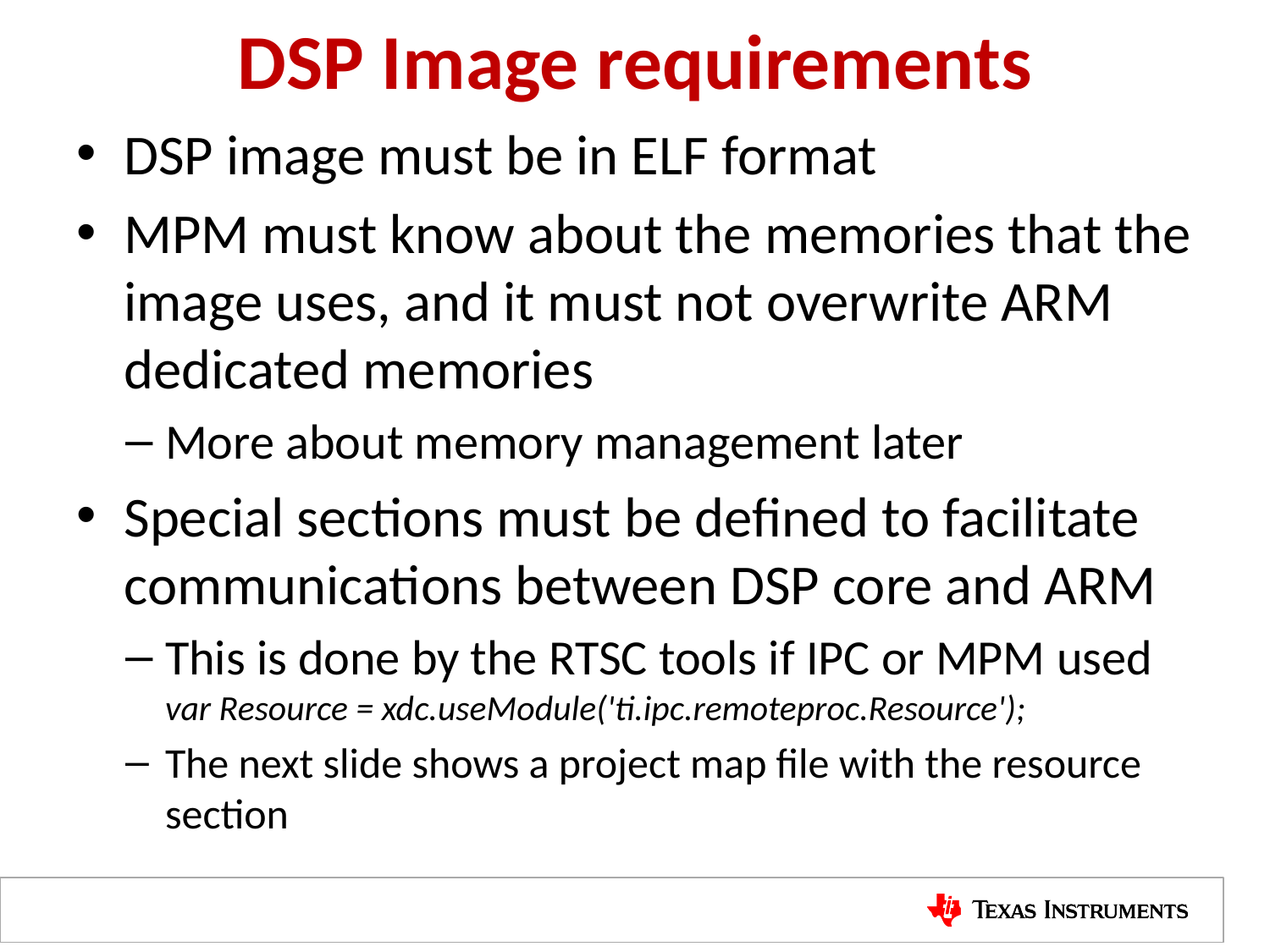

# DSP Image requirements
DSP image must be in ELF format
MPM must know about the memories that the image uses, and it must not overwrite ARM dedicated memories
More about memory management later
Special sections must be defined to facilitate communications between DSP core and ARM
This is done by the RTSC tools if IPC or MPM used var Resource = xdc.useModule('ti.ipc.remoteproc.Resource');
The next slide shows a project map file with the resource section